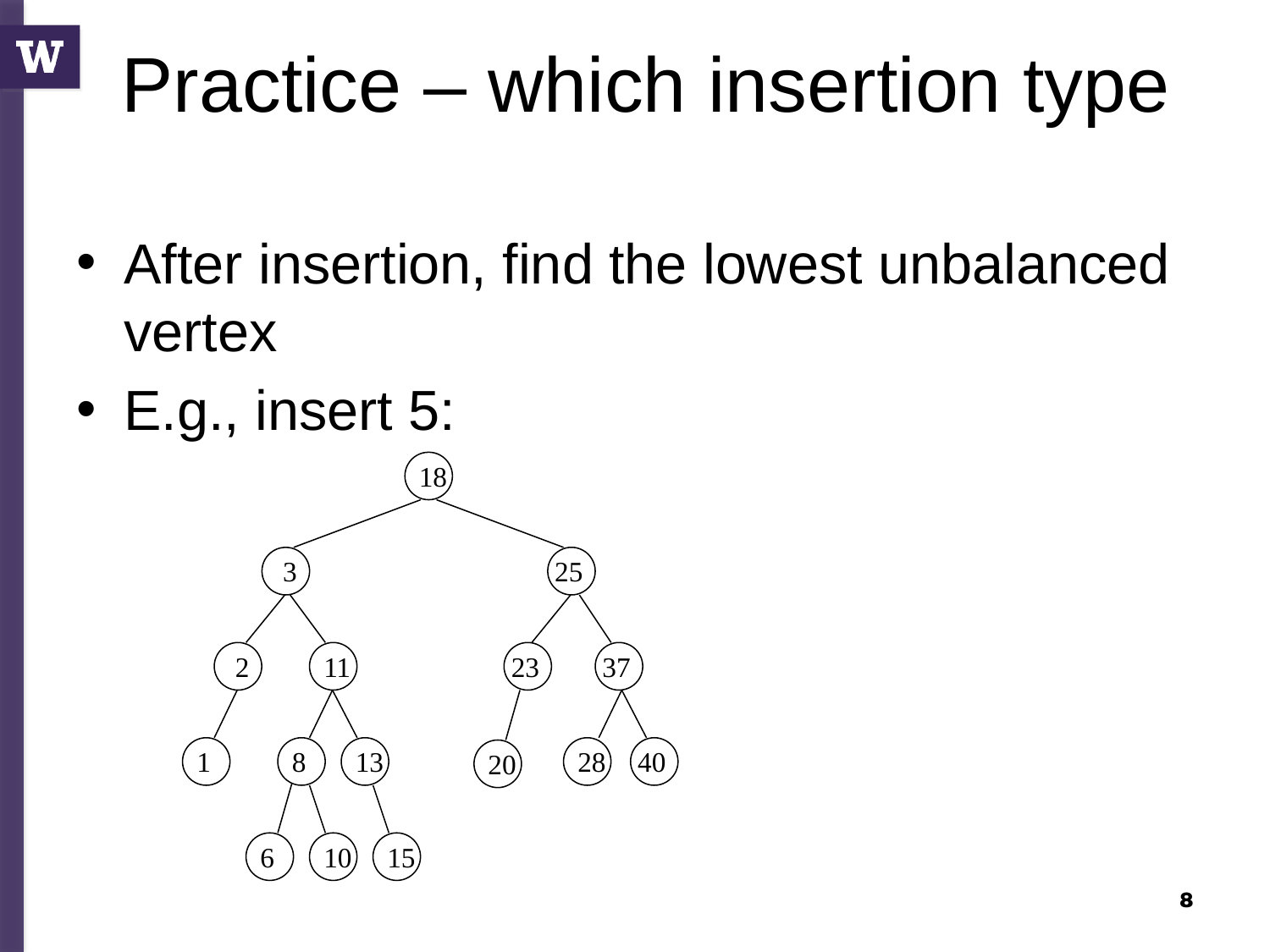

# Practice – which insertion type
After insertion, find the lowest unbalanced vertex
E.g., insert 5:

 18

  3

25

  2

 11

23

37

 1

 8

 13

 28

40

 20

 6

 10

 15

8